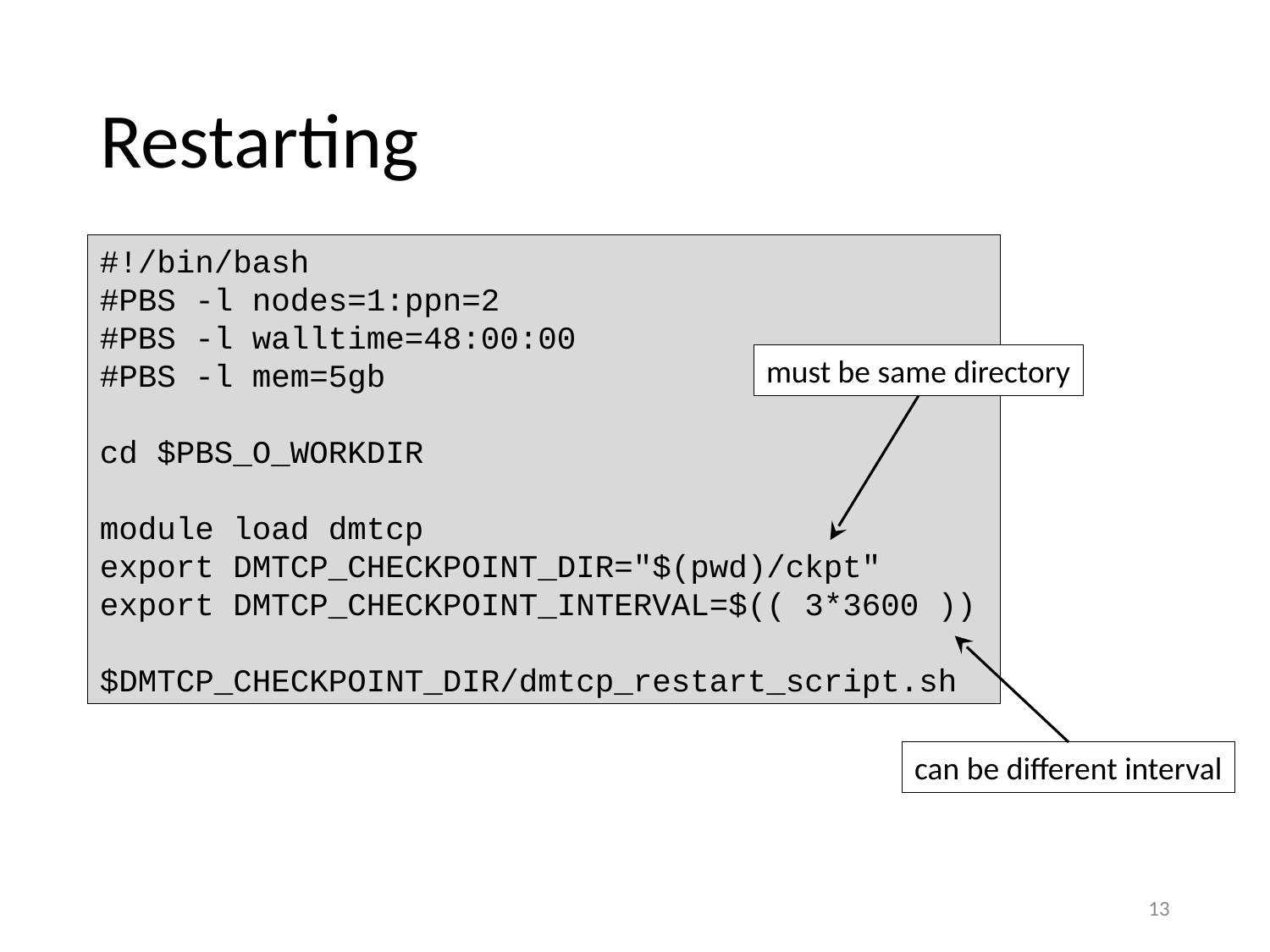

# Restarting
#!/bin/bash
#PBS -l nodes=1:ppn=2
#PBS -l walltime=48:00:00
#PBS -l mem=5gb

cd $PBS_O_WORKDIR

module load dmtcp
export DMTCP_CHECKPOINT_DIR="$(pwd)/ckpt"
export DMTCP_CHECKPOINT_INTERVAL=$(( 3*3600 ))

$DMTCP_CHECKPOINT_DIR/dmtcp_restart_script.sh
must be same directory
can be different interval
13